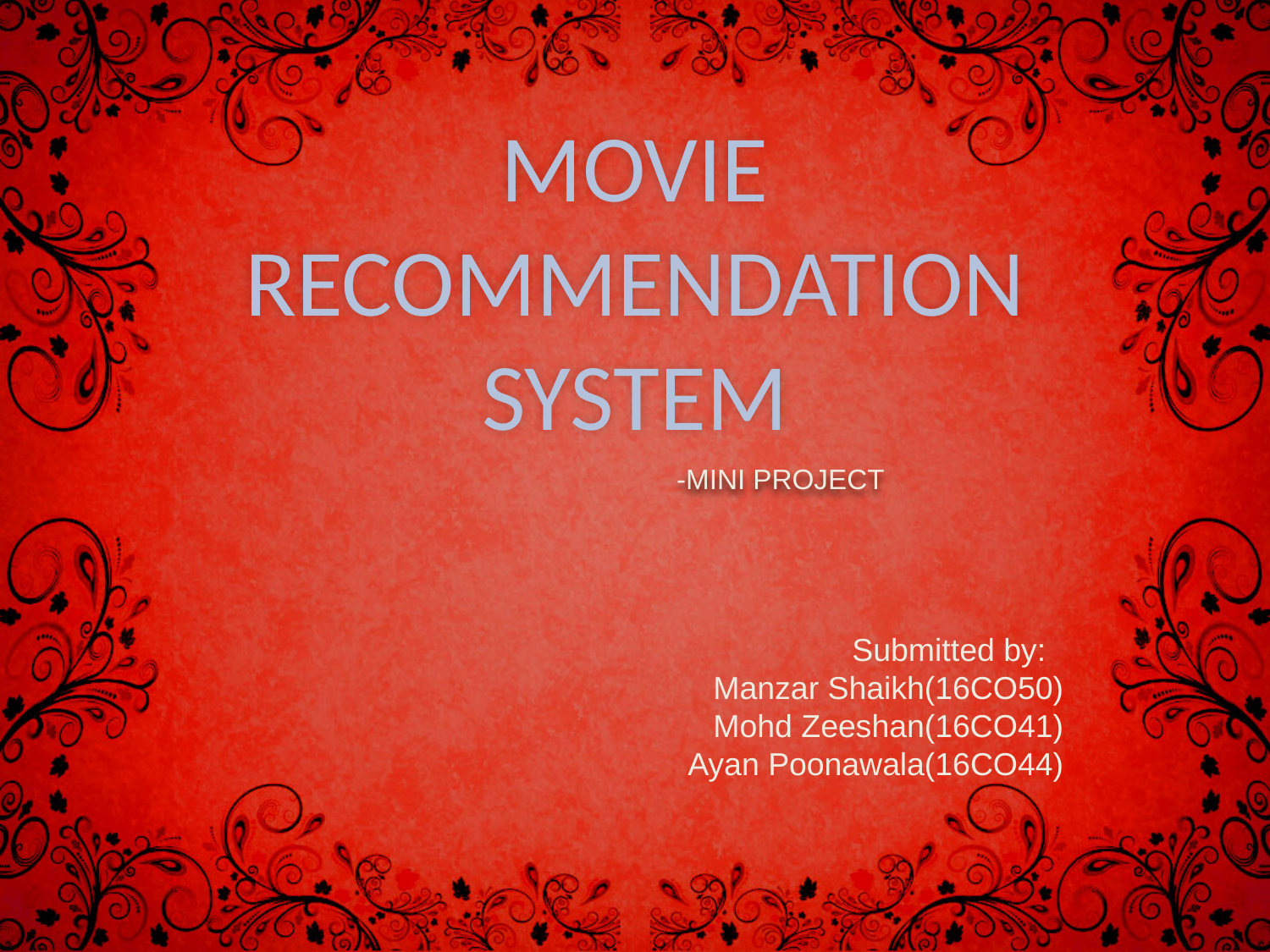

# MOVIE RECOMMENDATION SYSTEM
-MINI PROJECT
Submitted by:
Manzar Shaikh(16CO50)
Mohd Zeeshan(16CO41)
Ayan Poonawala(16CO44)